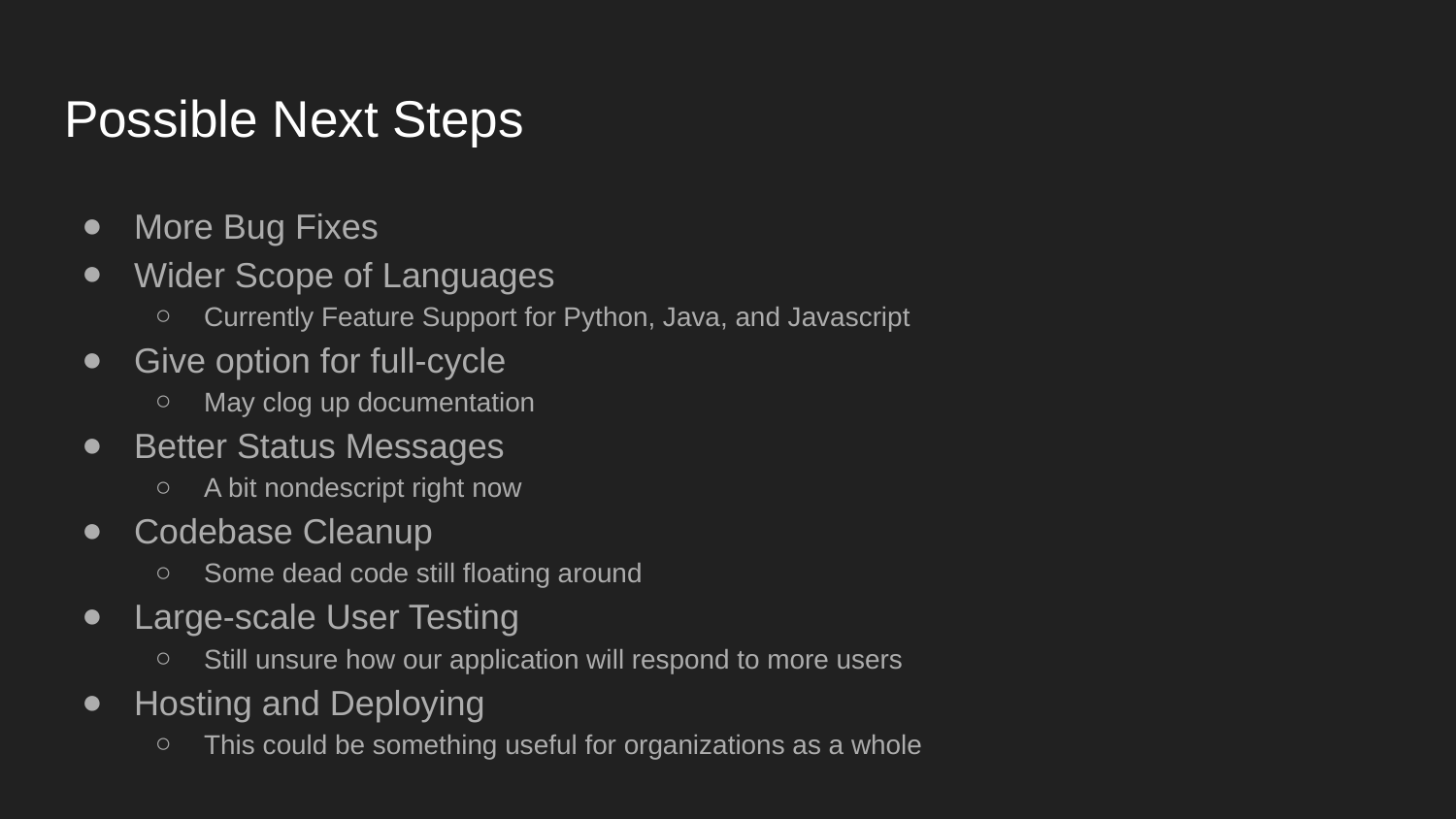

# Possible Next Steps
More Bug Fixes
Wider Scope of Languages
Currently Feature Support for Python, Java, and Javascript
Give option for full-cycle
May clog up documentation
Better Status Messages
A bit nondescript right now
Codebase Cleanup
Some dead code still floating around
Large-scale User Testing
Still unsure how our application will respond to more users
Hosting and Deploying
This could be something useful for organizations as a whole